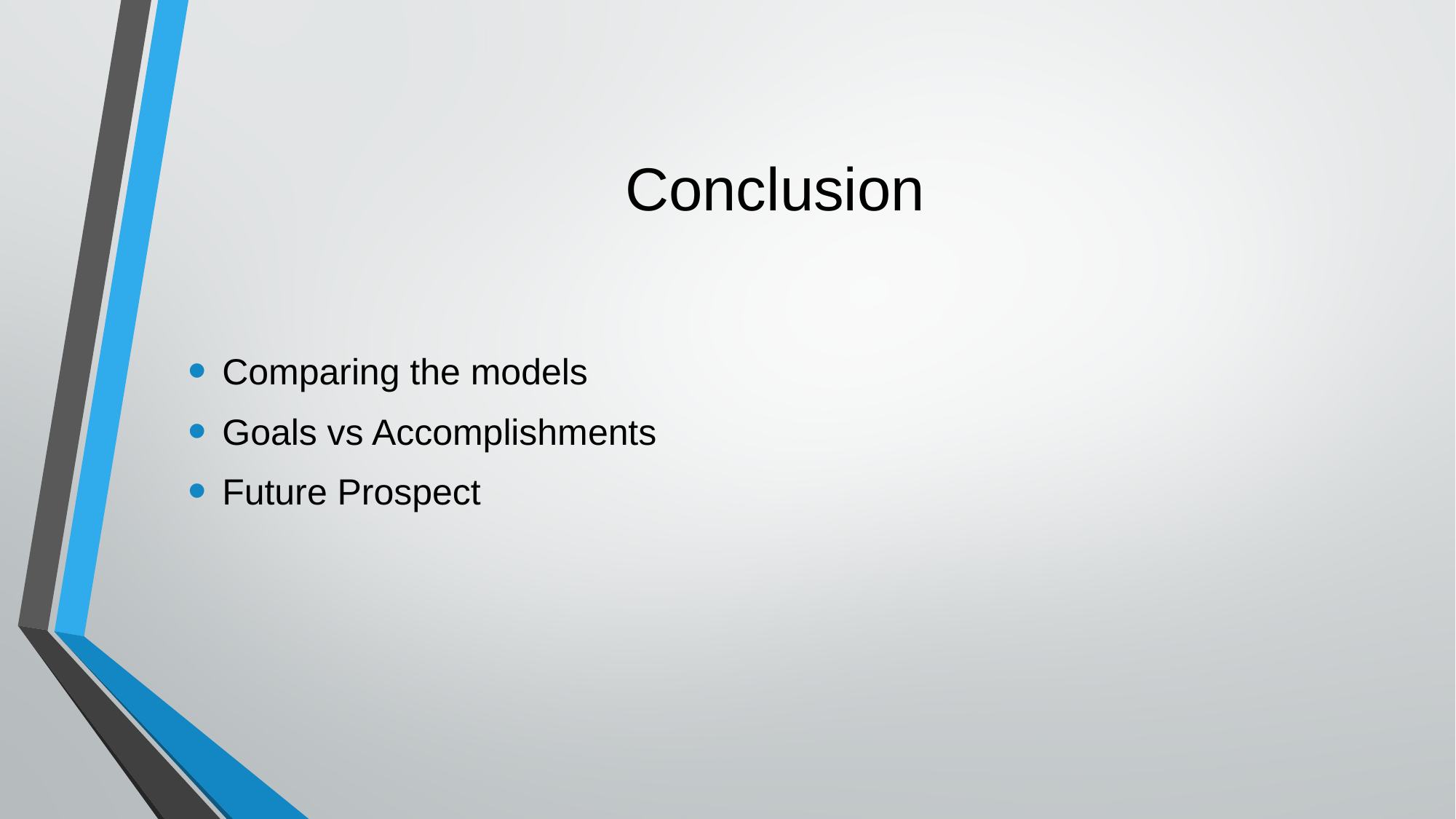

# Conclusion
Comparing the models
Goals vs Accomplishments
Future Prospect